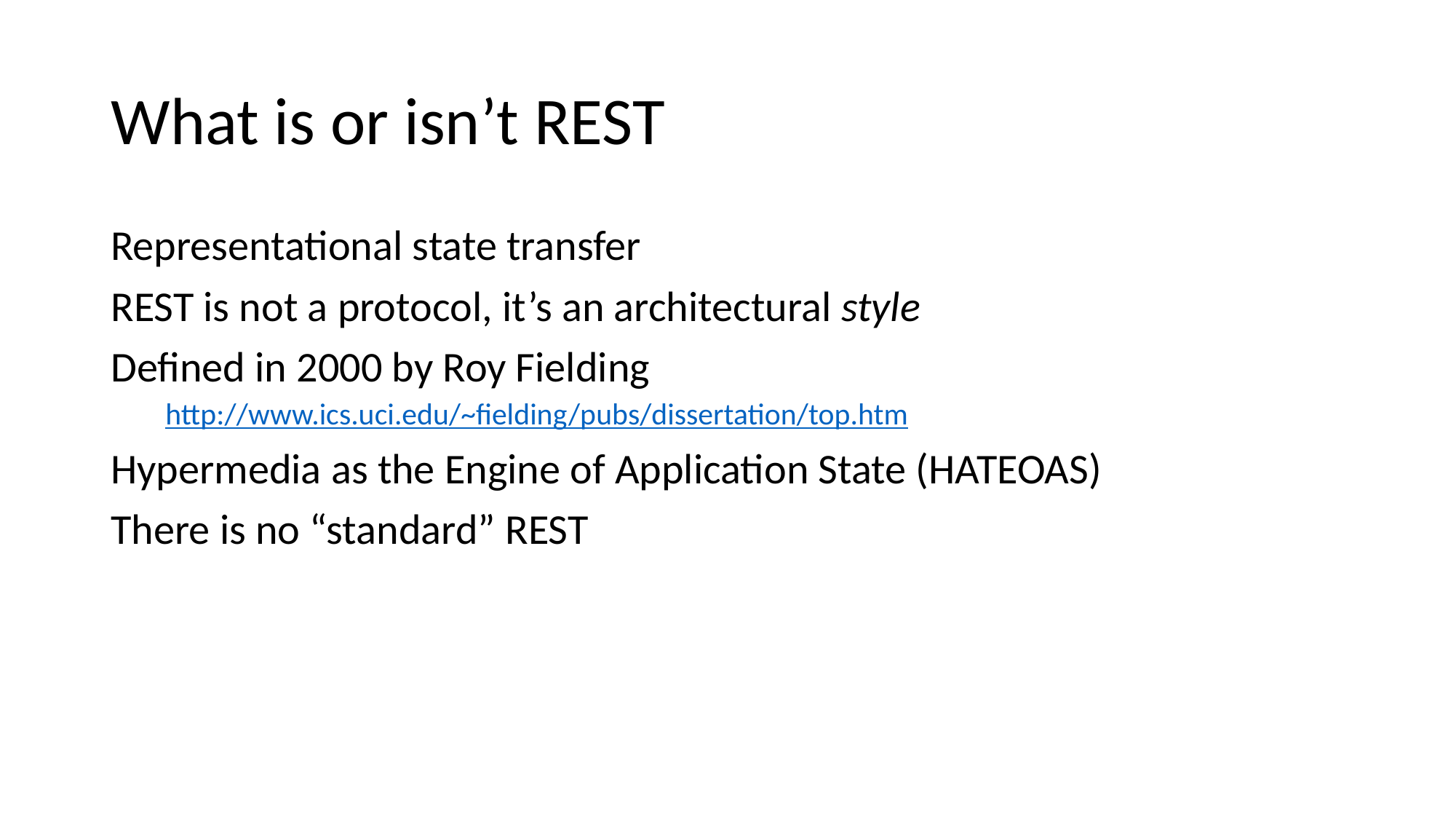

# What is or isn’t REST
Representational state transfer
REST is not a protocol, it’s an architectural style
Defined in 2000 by Roy Fielding
http://www.ics.uci.edu/~fielding/pubs/dissertation/top.htm
Hypermedia as the Engine of Application State (HATEOAS)
There is no “standard” REST